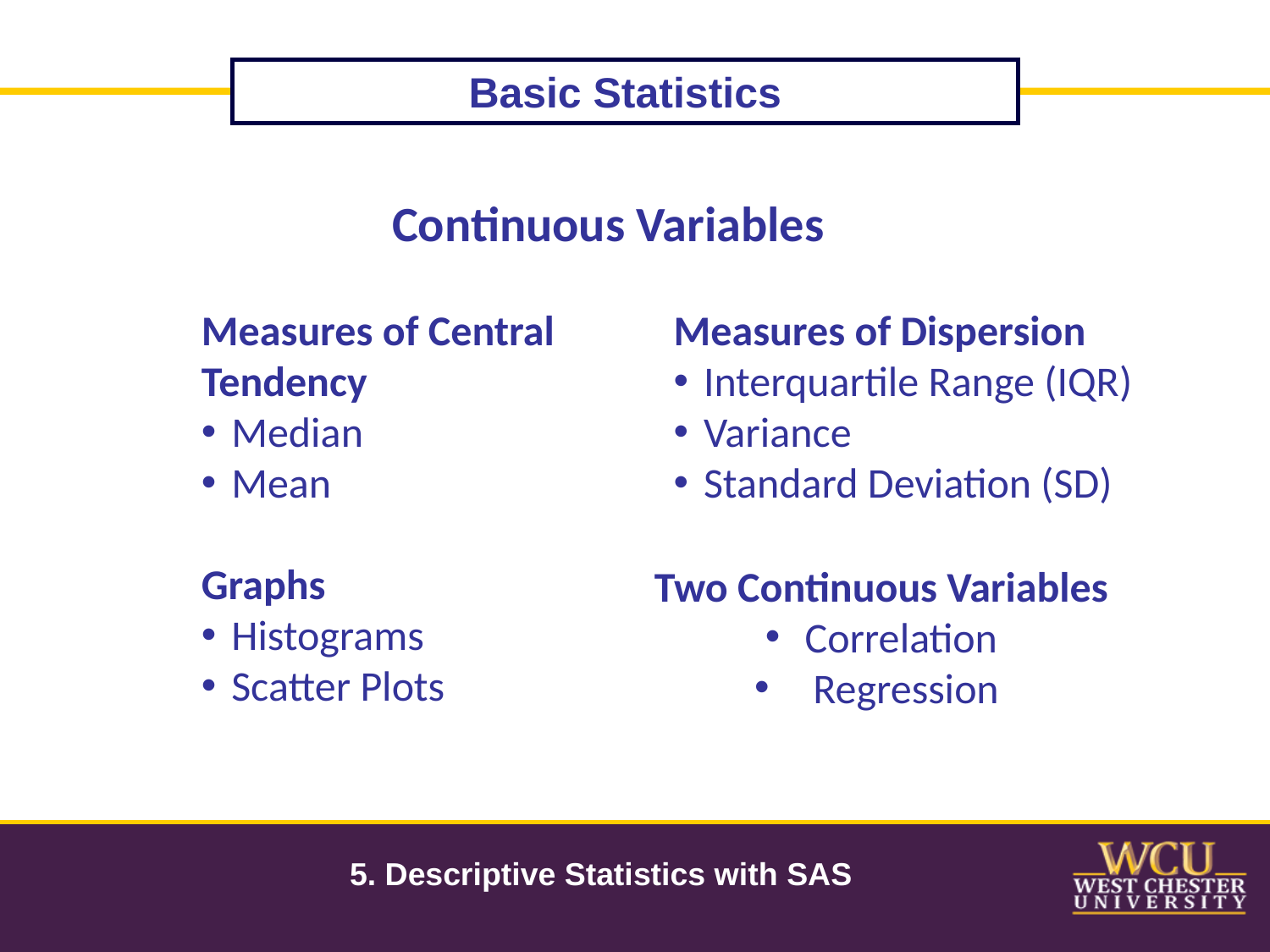

Basic Statistics
Continuous Variables
Measures of Central Tendency
Median
Mean

Graphs
Histograms
Scatter Plots
Measures of Dispersion
Interquartile Range (IQR)
Variance
Standard Deviation (SD)

Two Continuous Variables
 Correlation
   Regression